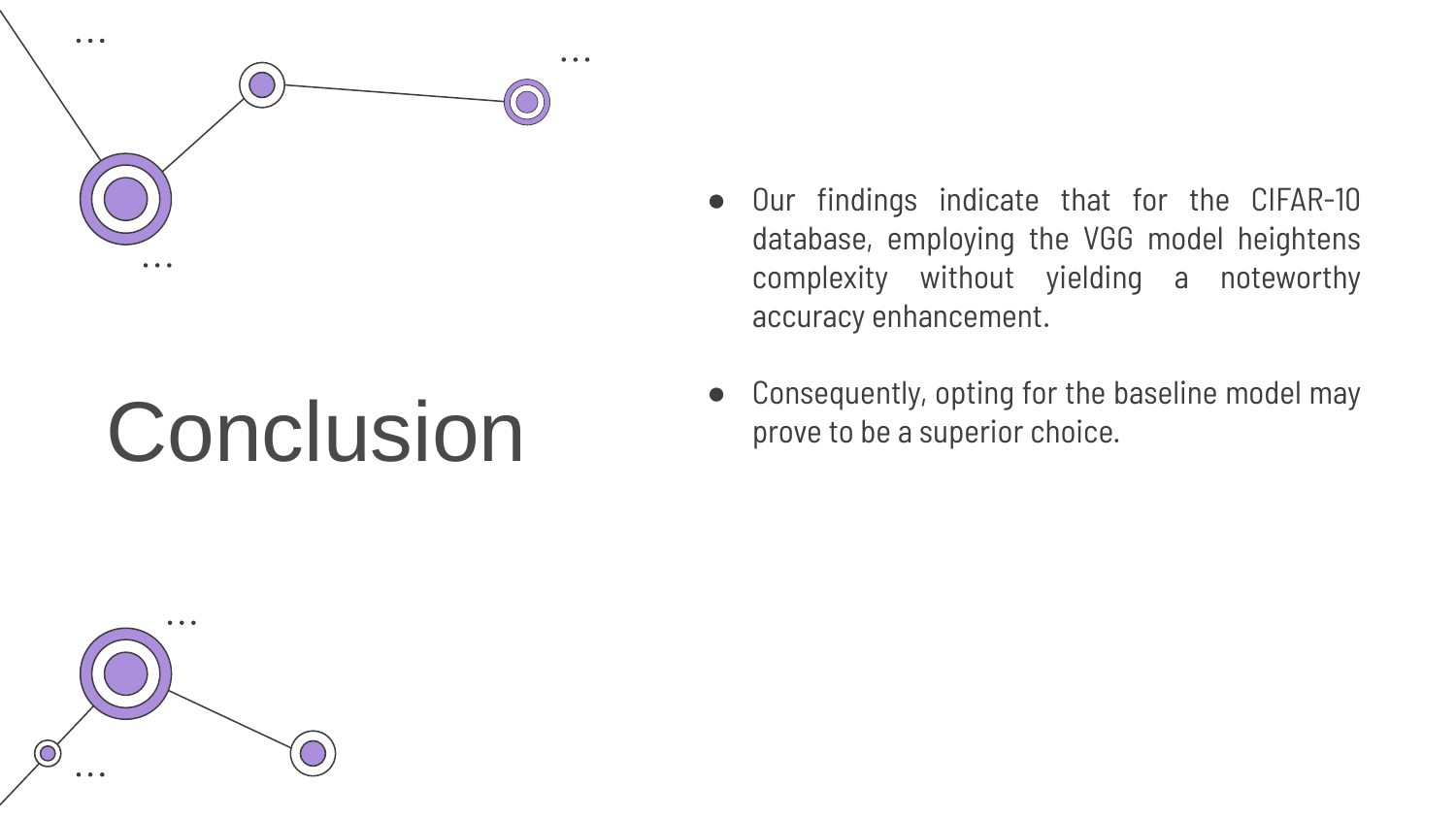

Our findings indicate that for the CIFAR-10 database, employing the VGG model heightens complexity without yielding a noteworthy accuracy enhancement.

Consequently, opting for the baseline model may prove to be a superior choice.

# Conclusion